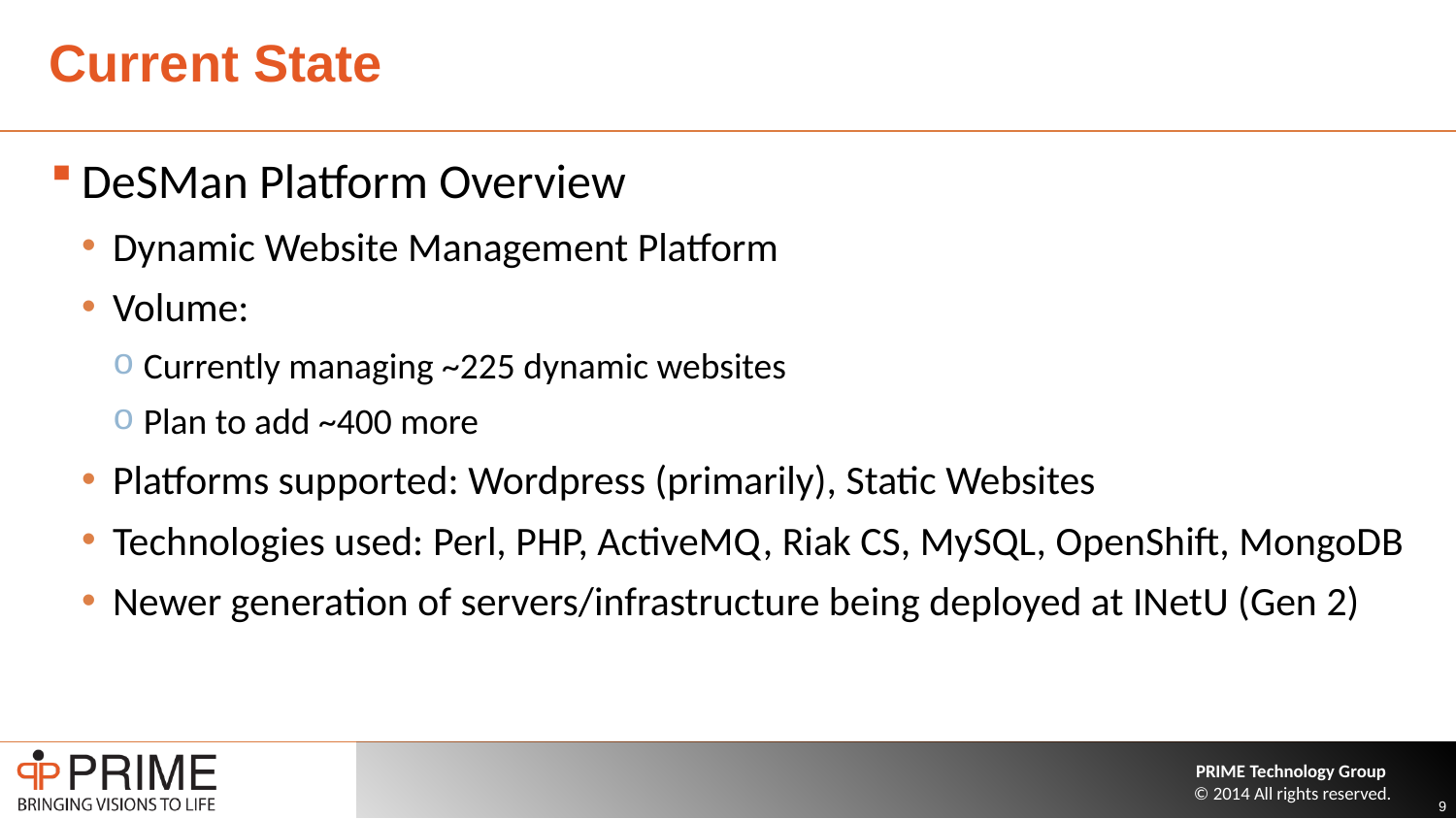

# Current State
DeSMan Platform Overview
Dynamic Website Management Platform
Volume:
Currently managing ~225 dynamic websites
Plan to add ~400 more
Platforms supported: Wordpress (primarily), Static Websites
Technologies used: Perl, PHP, ActiveMQ, Riak CS, MySQL, OpenShift, MongoDB
Newer generation of servers/infrastructure being deployed at INetU (Gen 2)